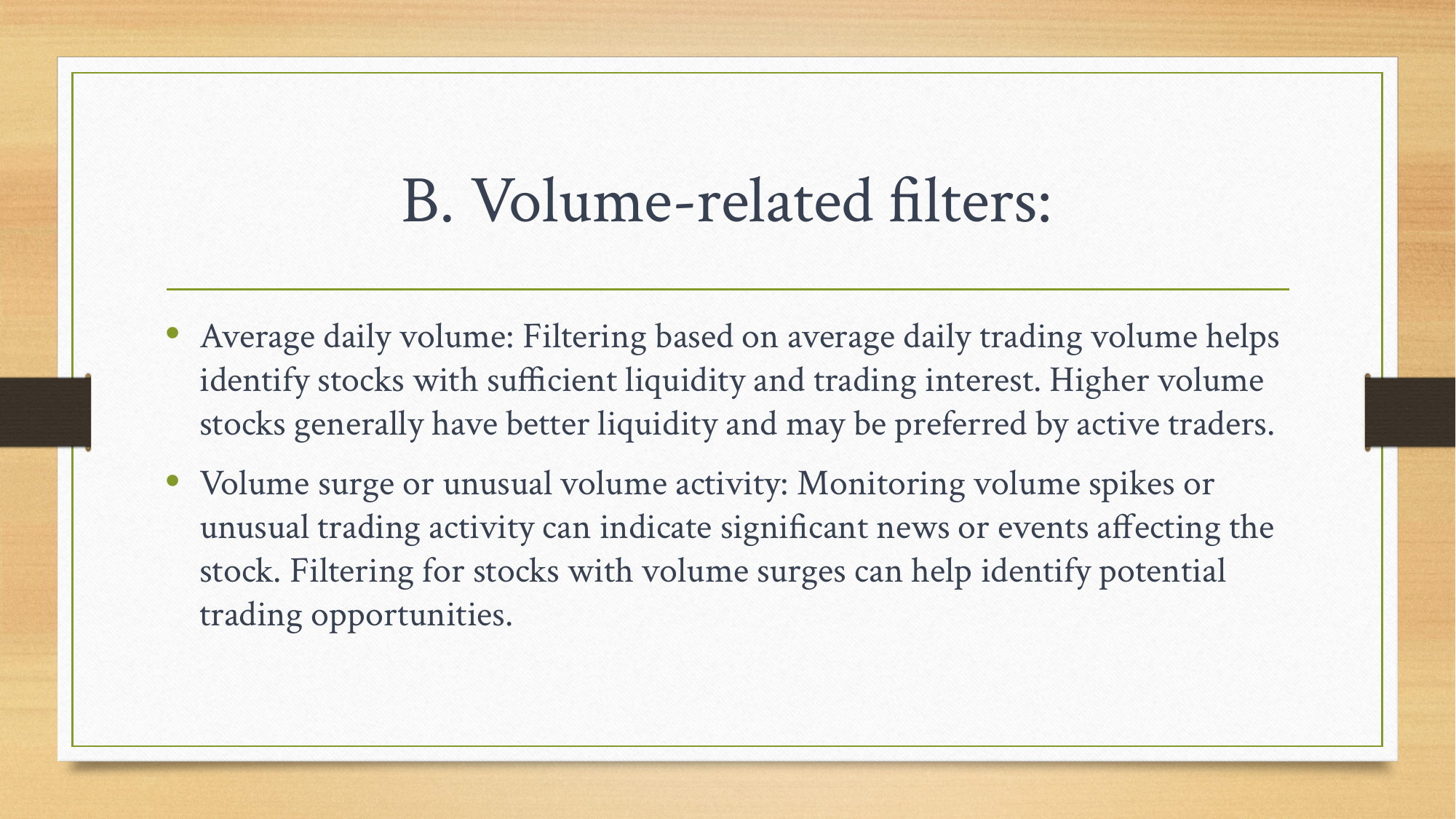

# B. Volume-related filters:
Average daily volume: Filtering based on average daily trading volume helps identify stocks with sufficient liquidity and trading interest. Higher volume stocks generally have better liquidity and may be preferred by active traders.
Volume surge or unusual volume activity: Monitoring volume spikes or unusual trading activity can indicate significant news or events affecting the stock. Filtering for stocks with volume surges can help identify potential trading opportunities.